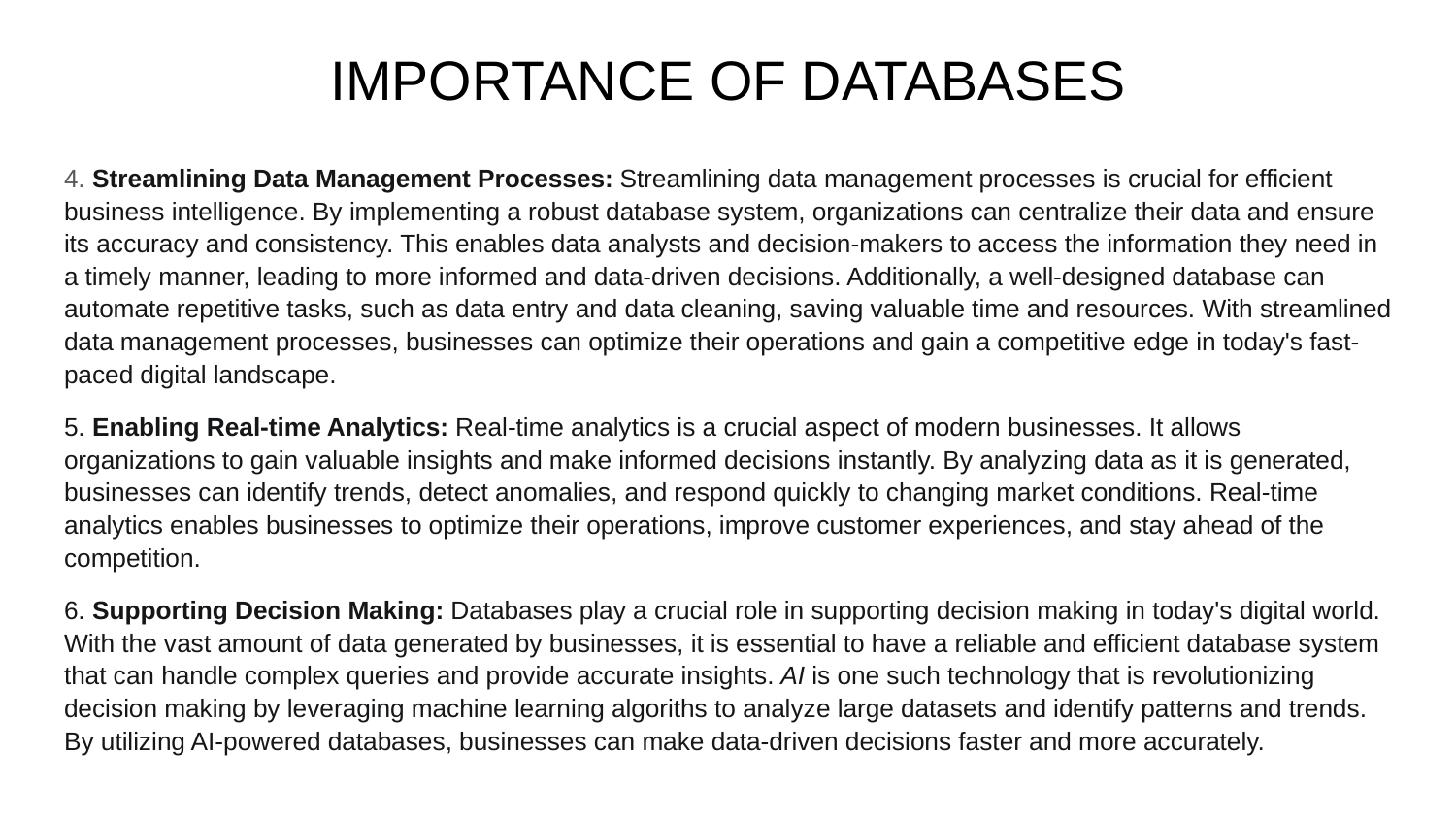

# IMPORTANCE OF DATABASES
4. Streamlining Data Management Processes: Streamlining data management processes is crucial for efficient business intelligence. By implementing a robust database system, organizations can centralize their data and ensure its accuracy and consistency. This enables data analysts and decision-makers to access the information they need in a timely manner, leading to more informed and data-driven decisions. Additionally, a well-designed database can automate repetitive tasks, such as data entry and data cleaning, saving valuable time and resources. With streamlined data management processes, businesses can optimize their operations and gain a competitive edge in today's fast-paced digital landscape.
5. Enabling Real-time Analytics: Real-time analytics is a crucial aspect of modern businesses. It allows organizations to gain valuable insights and make informed decisions instantly. By analyzing data as it is generated, businesses can identify trends, detect anomalies, and respond quickly to changing market conditions. Real-time analytics enables businesses to optimize their operations, improve customer experiences, and stay ahead of the competition.
6. Supporting Decision Making: Databases play a crucial role in supporting decision making in today's digital world. With the vast amount of data generated by businesses, it is essential to have a reliable and efficient database system that can handle complex queries and provide accurate insights. AI is one such technology that is revolutionizing decision making by leveraging machine learning algoriths to analyze large datasets and identify patterns and trends. By utilizing AI-powered databases, businesses can make data-driven decisions faster and more accurately.